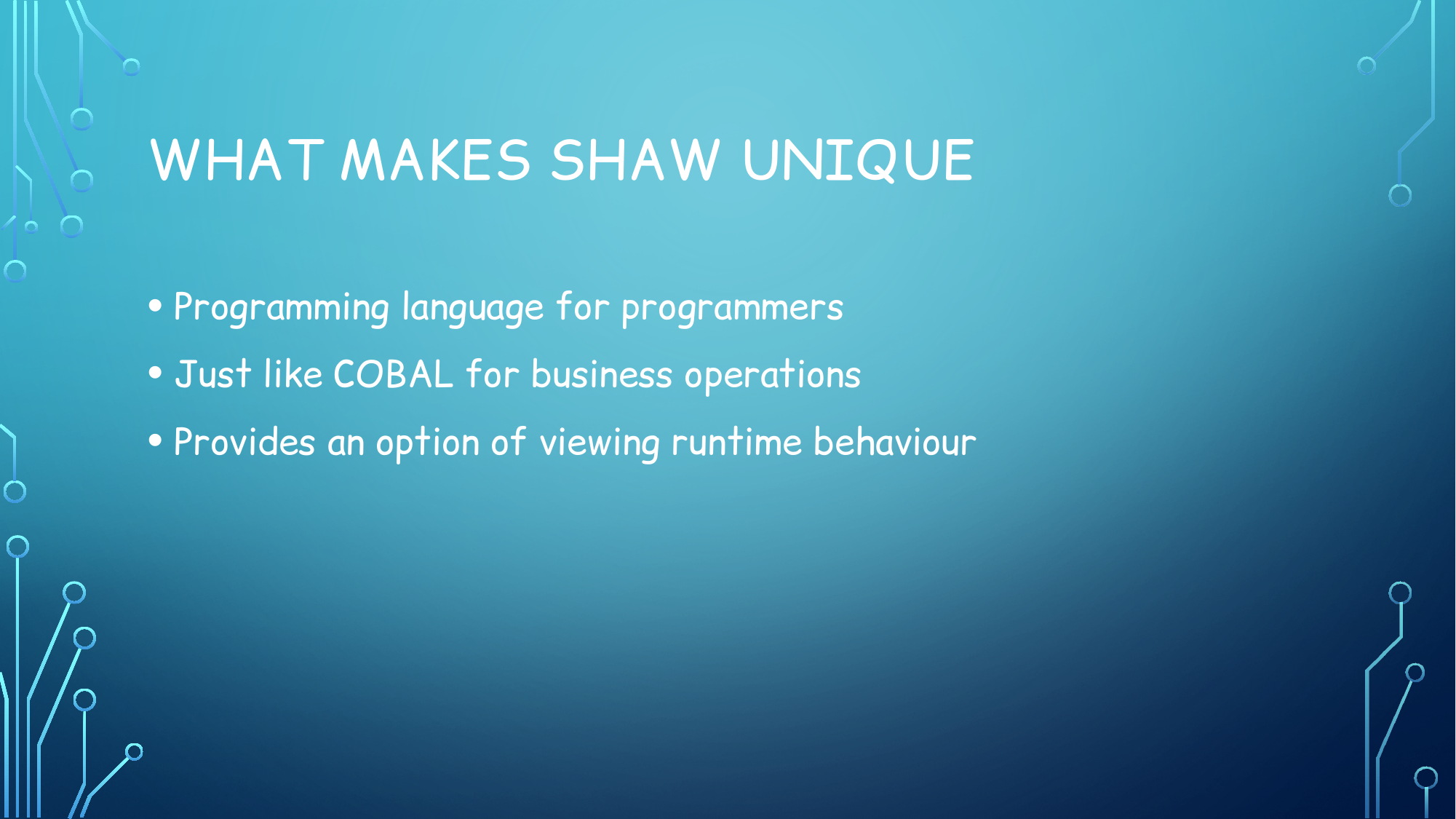

# WHAT MAKES SHAW UNIQUE
Programming language for programmers
Just like COBAL for business operations
Provides an option of viewing runtime behaviour